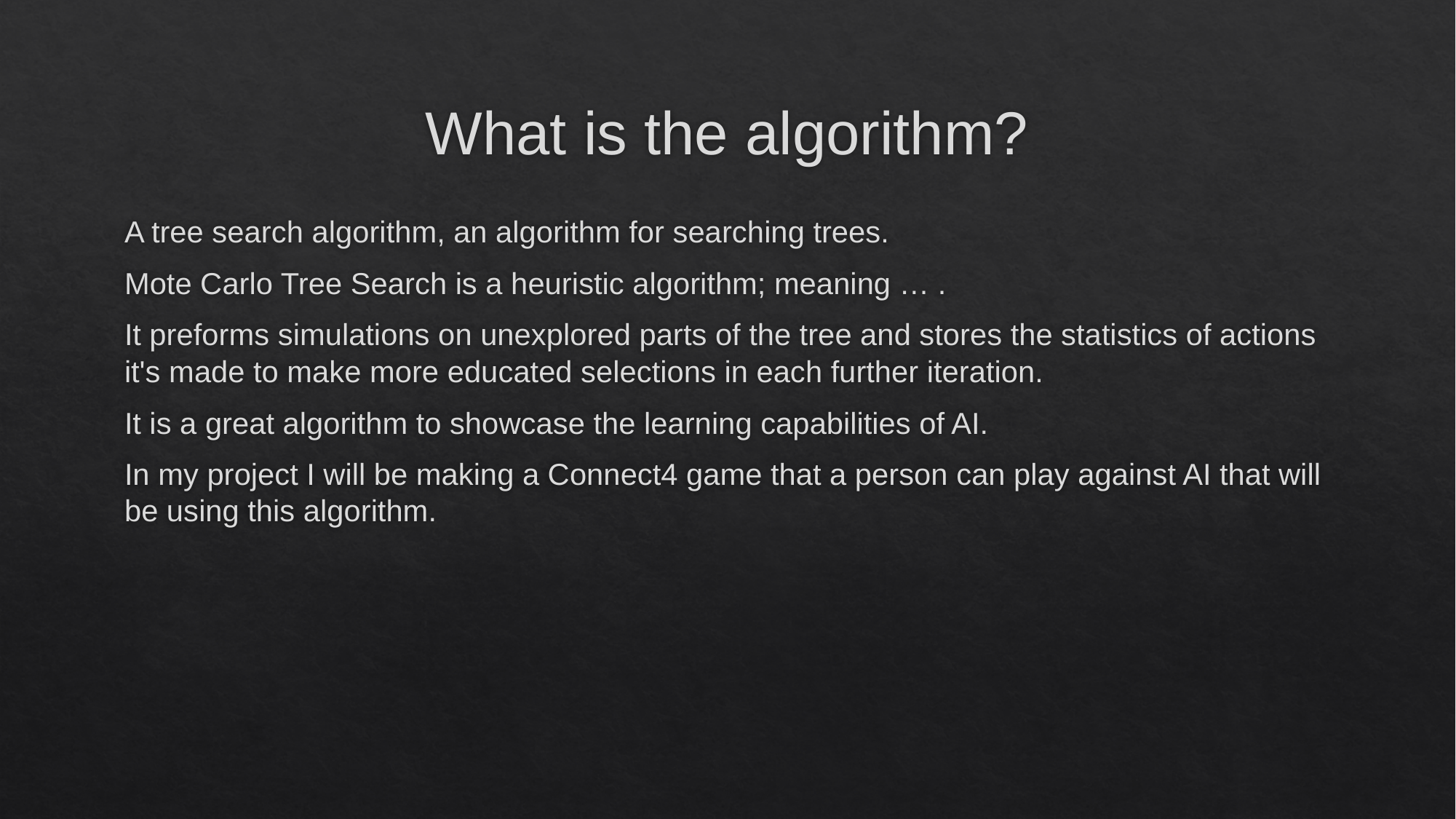

# What is the algorithm?
A tree search algorithm, an algorithm for searching trees.
Mote Carlo Tree Search is a heuristic algorithm; meaning … .
It preforms simulations on unexplored parts of the tree and stores the statistics of actions it's made to make more educated selections in each further iteration.
It is a great algorithm to showcase the learning capabilities of AI.
In my project I will be making a Connect4 game that a person can play against AI that will be using this algorithm.